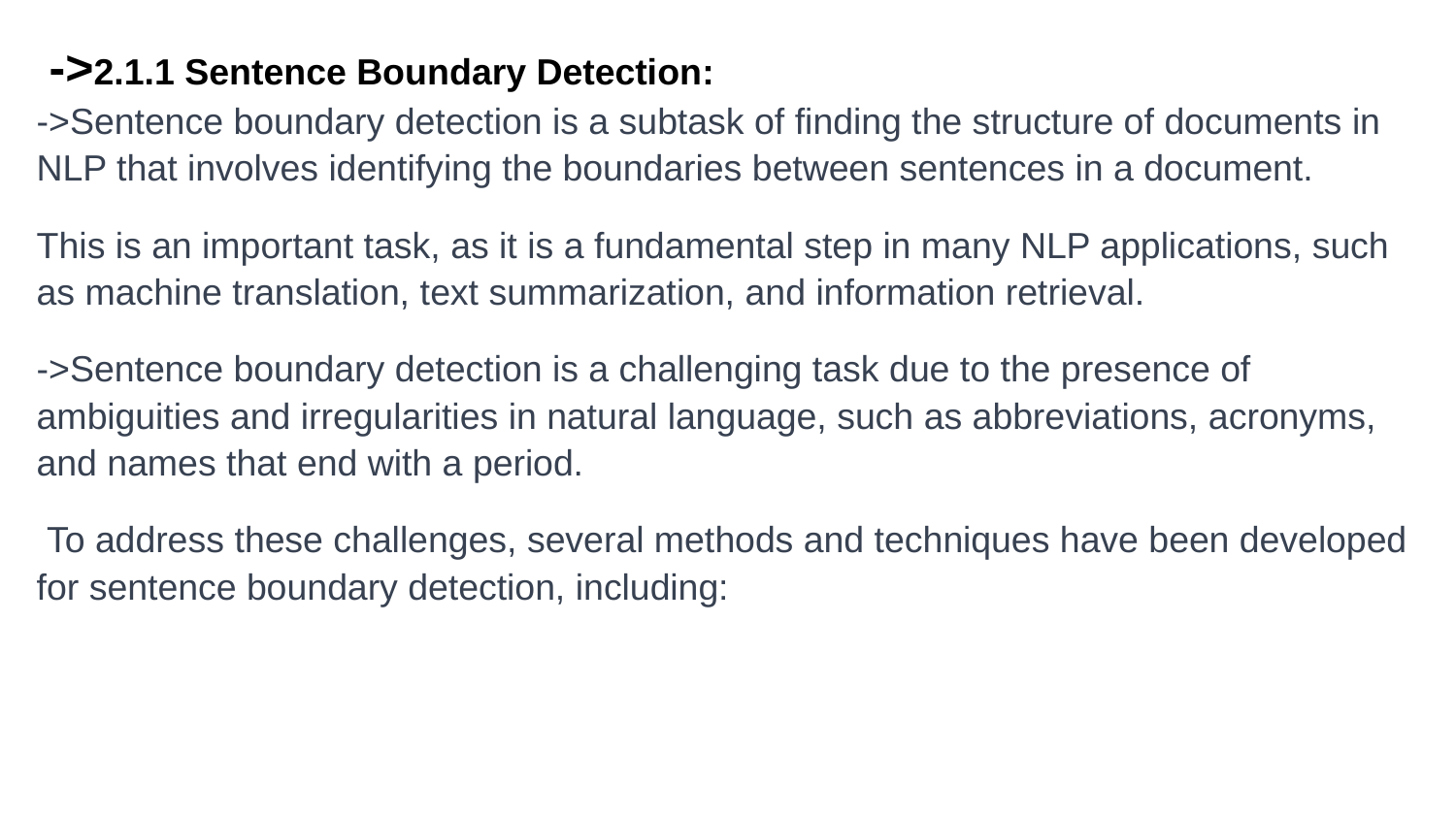

->2.1.1 Sentence Boundary Detection:
->Sentence boundary detection is a subtask of finding the structure of documents in NLP that involves identifying the boundaries between sentences in a document.
This is an important task, as it is a fundamental step in many NLP applications, such as machine translation, text summarization, and information retrieval.
->Sentence boundary detection is a challenging task due to the presence of ambiguities and irregularities in natural language, such as abbreviations, acronyms, and names that end with a period.
 To address these challenges, several methods and techniques have been developed for sentence boundary detection, including: